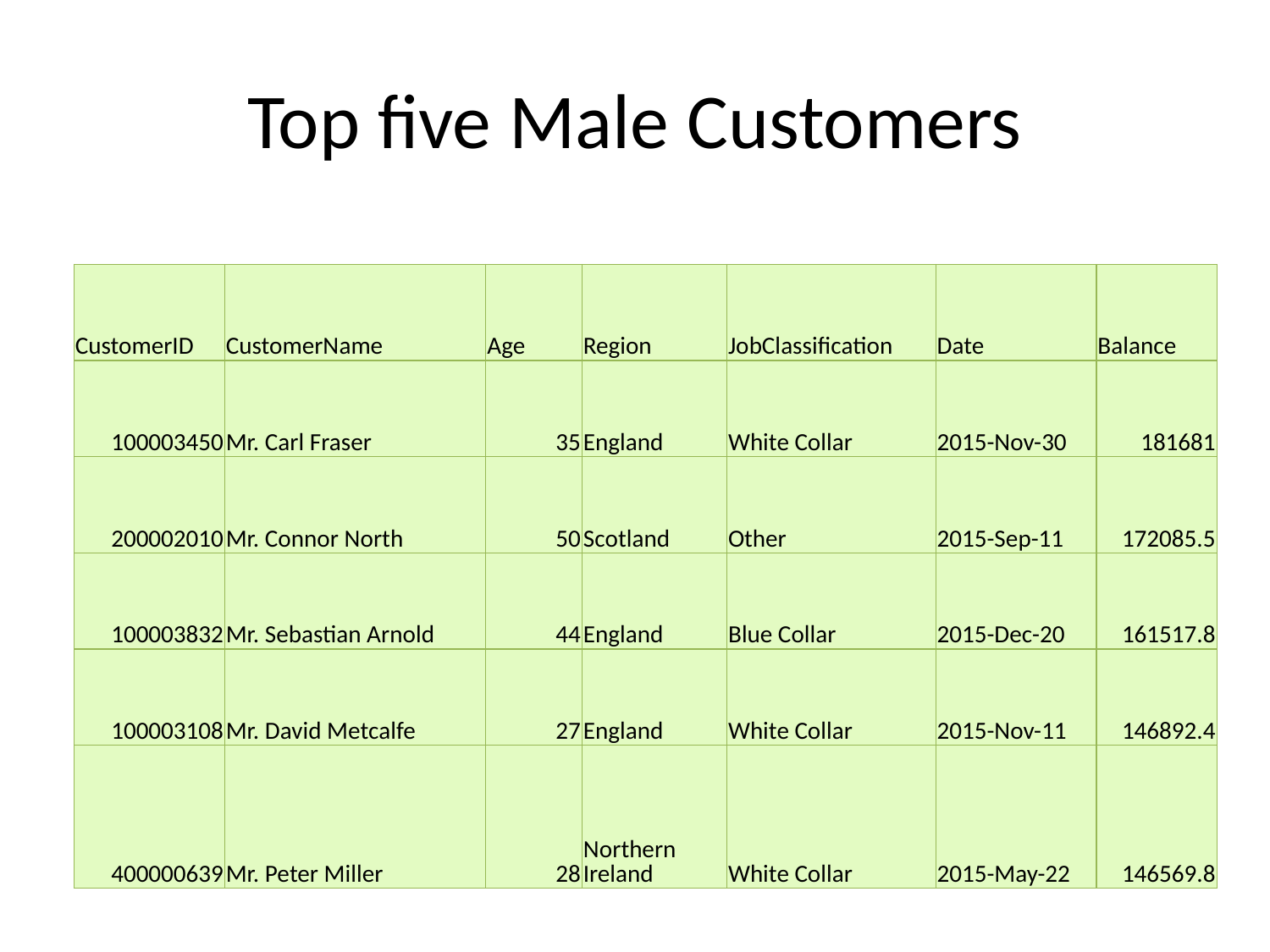

# Top five Male Customers
| CustomerID | CustomerName | Age | Region | JobClassification | Date | Balance |
| --- | --- | --- | --- | --- | --- | --- |
| 100003450 | Mr. Carl Fraser | 35 | England | White Collar | 2015-Nov-30 | 181681 |
| 200002010 | Mr. Connor North | 50 | Scotland | Other | 2015-Sep-11 | 172085.5 |
| 100003832 | Mr. Sebastian Arnold | 44 | England | Blue Collar | 2015-Dec-20 | 161517.8 |
| 100003108 | Mr. David Metcalfe | 27 | England | White Collar | 2015-Nov-11 | 146892.4 |
| 400000639 | Mr. Peter Miller | 28 | Northern Ireland | White Collar | 2015-May-22 | 146569.8 |